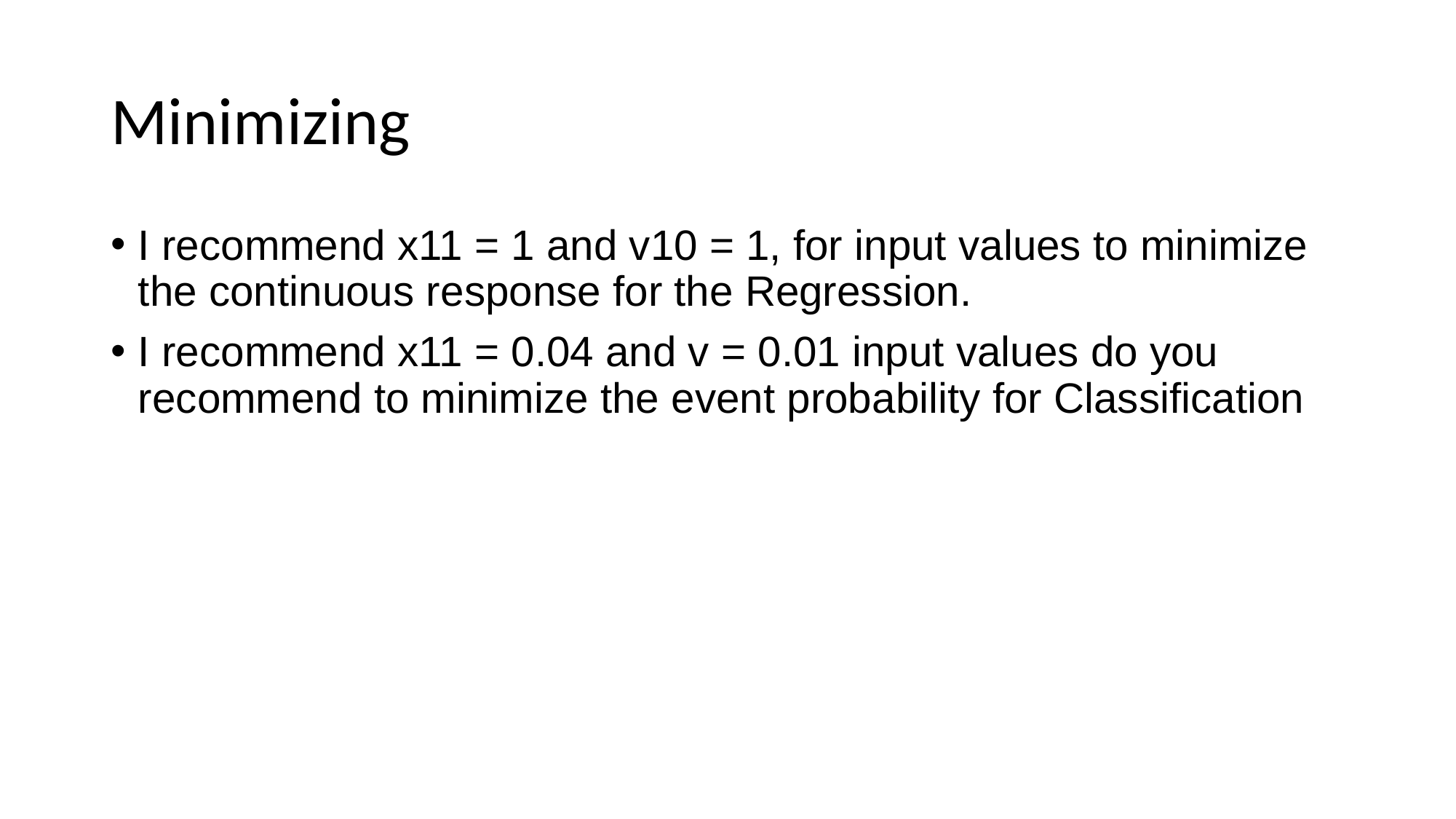

# Minimizing
I recommend x11 = 1 and v10 = 1, for input values to minimize the continuous response for the Regression.
I recommend x11 = 0.04 and v = 0.01 input values do you recommend to minimize the event probability for Classification